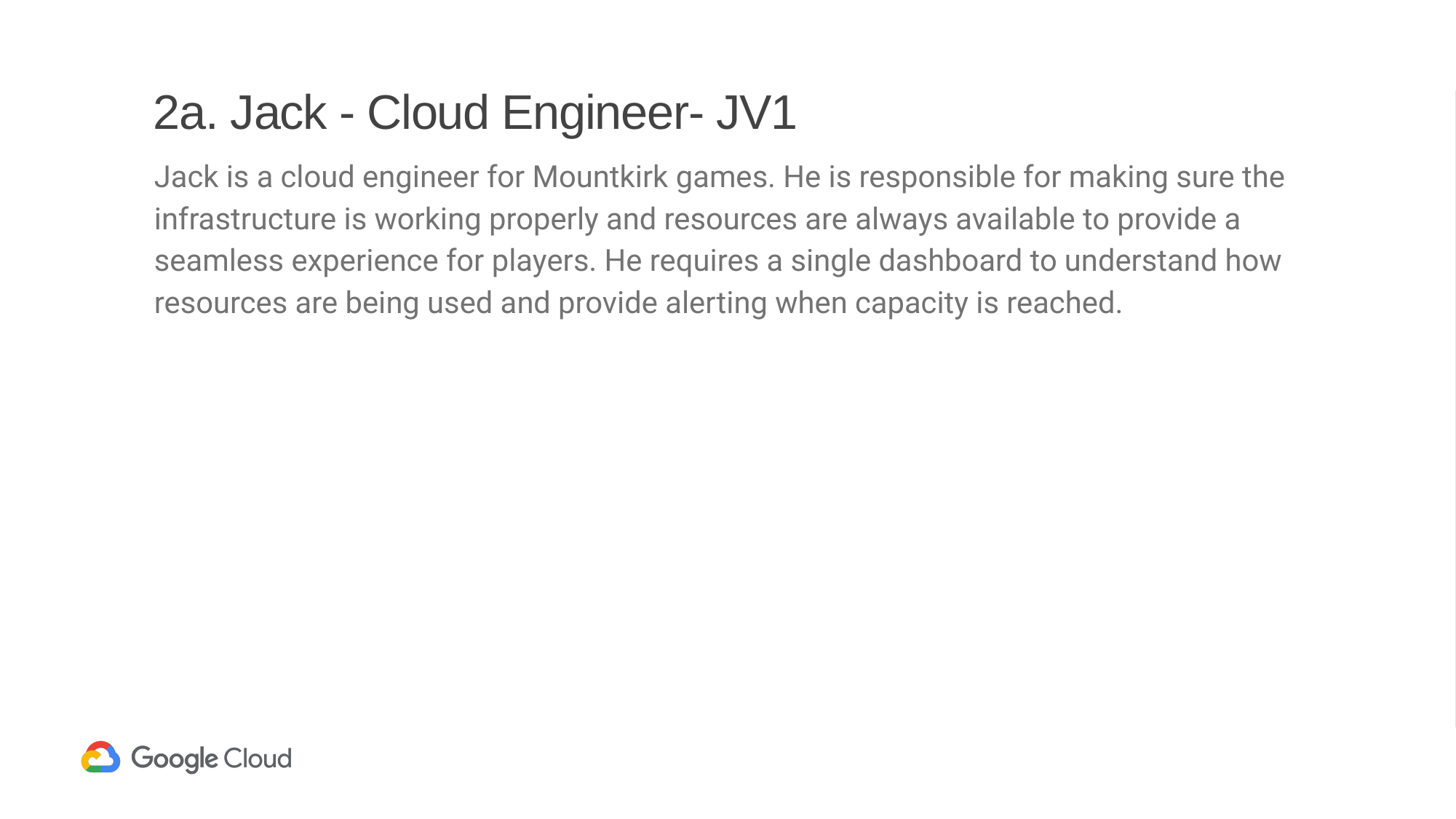

# 2a. Jack - Cloud Engineer- JV1
Jack is a cloud engineer for Mountkirk games. He is responsible for making sure the infrastructure is working properly and resources are always available to provide a seamless experience for players. He requires a single dashboard to understand how resources are being used and provide alerting when capacity is reached.